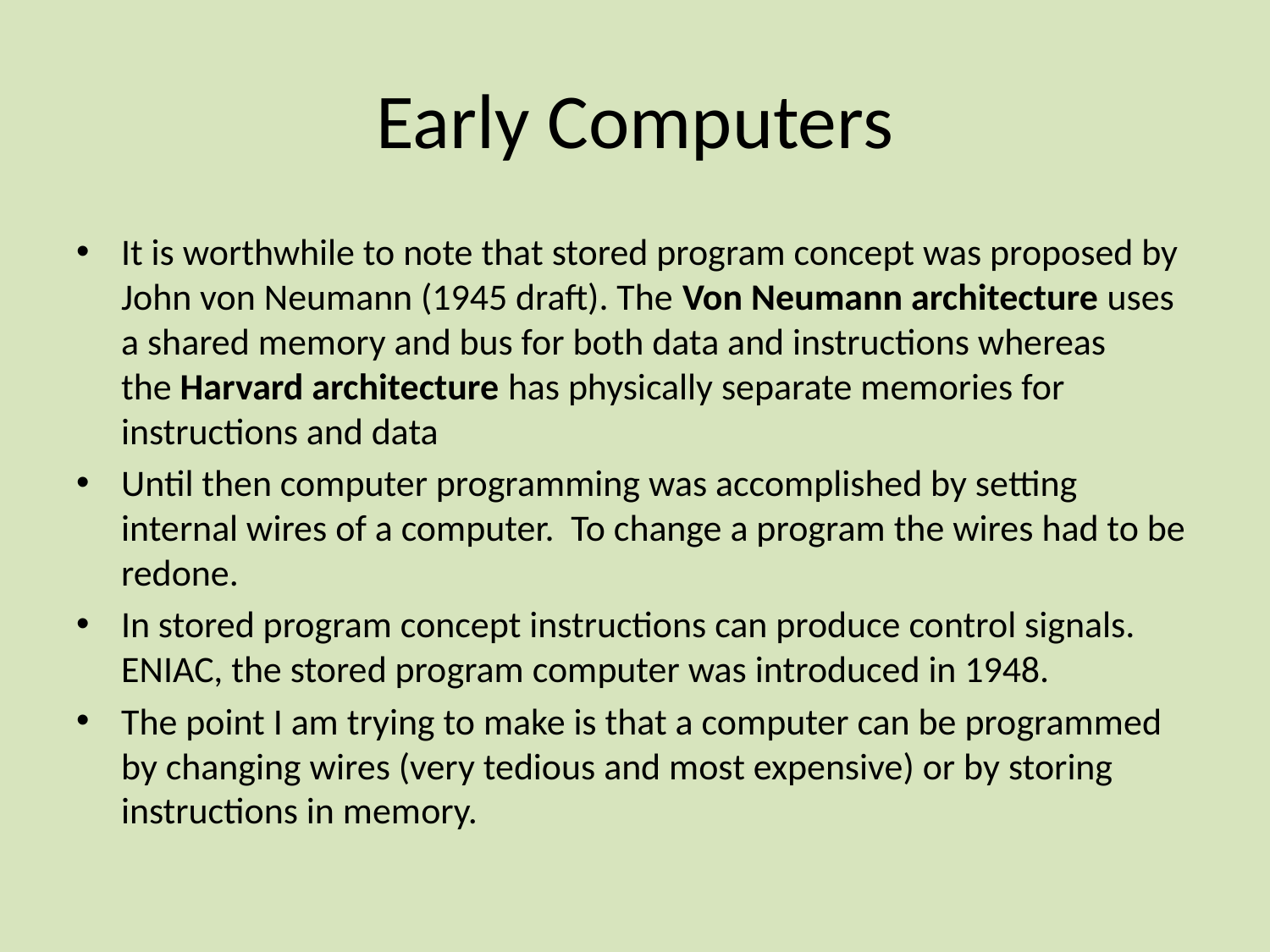

# Early Computers
It is worthwhile to note that stored program concept was proposed by John von Neumann (1945 draft). The Von Neumann architecture uses a shared memory and bus for both data and instructions whereas the Harvard architecture has physically separate memories for instructions and data
Until then computer programming was accomplished by setting internal wires of a computer.  To change a program the wires had to be redone.
In stored program concept instructions can produce control signals. ENIAC, the stored program computer was introduced in 1948.
The point I am trying to make is that a computer can be programmed by changing wires (very tedious and most expensive) or by storing instructions in memory.